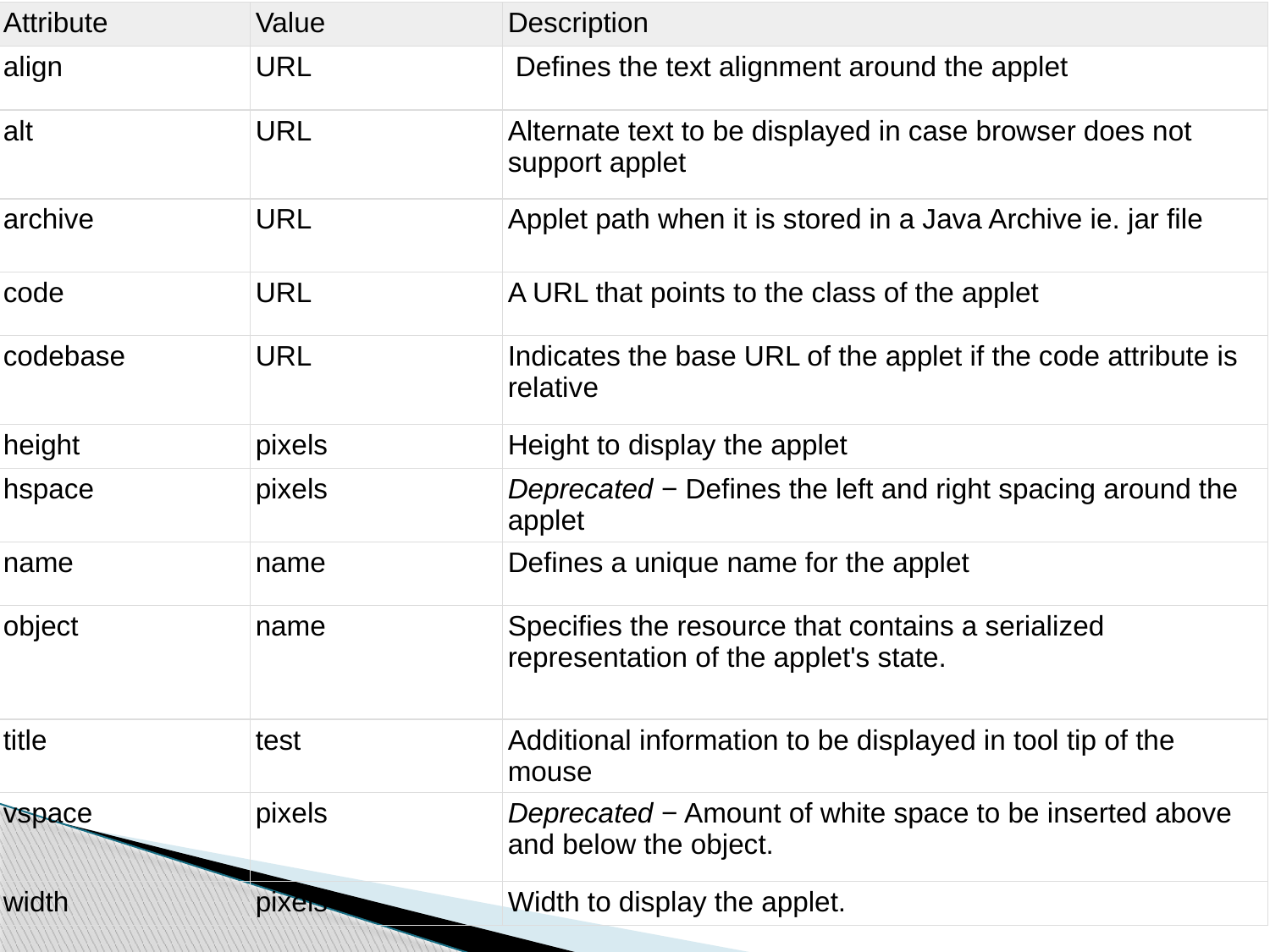

| Attribute | Value | Description |
| --- | --- | --- |
| align | URL | Defines the text alignment around the applet |
| alt | URL | Alternate text to be displayed in case browser does not support applet |
| archive | URL | Applet path when it is stored in a Java Archive ie. jar file |
| code | URL | A URL that points to the class of the applet |
| codebase | URL | Indicates the base URL of the applet if the code attribute is relative |
| height | pixels | Height to display the applet |
| hspace | pixels | Deprecated − Defines the left and right spacing around the applet |
| name | name | Defines a unique name for the applet |
| object | name | Specifies the resource that contains a serialized representation of the applet's state. |
| title | test | Additional information to be displayed in tool tip of the mouse |
| vspace | pixels | Deprecated − Amount of white space to be inserted above and below the object. |
| width | pixels | Width to display the applet. |